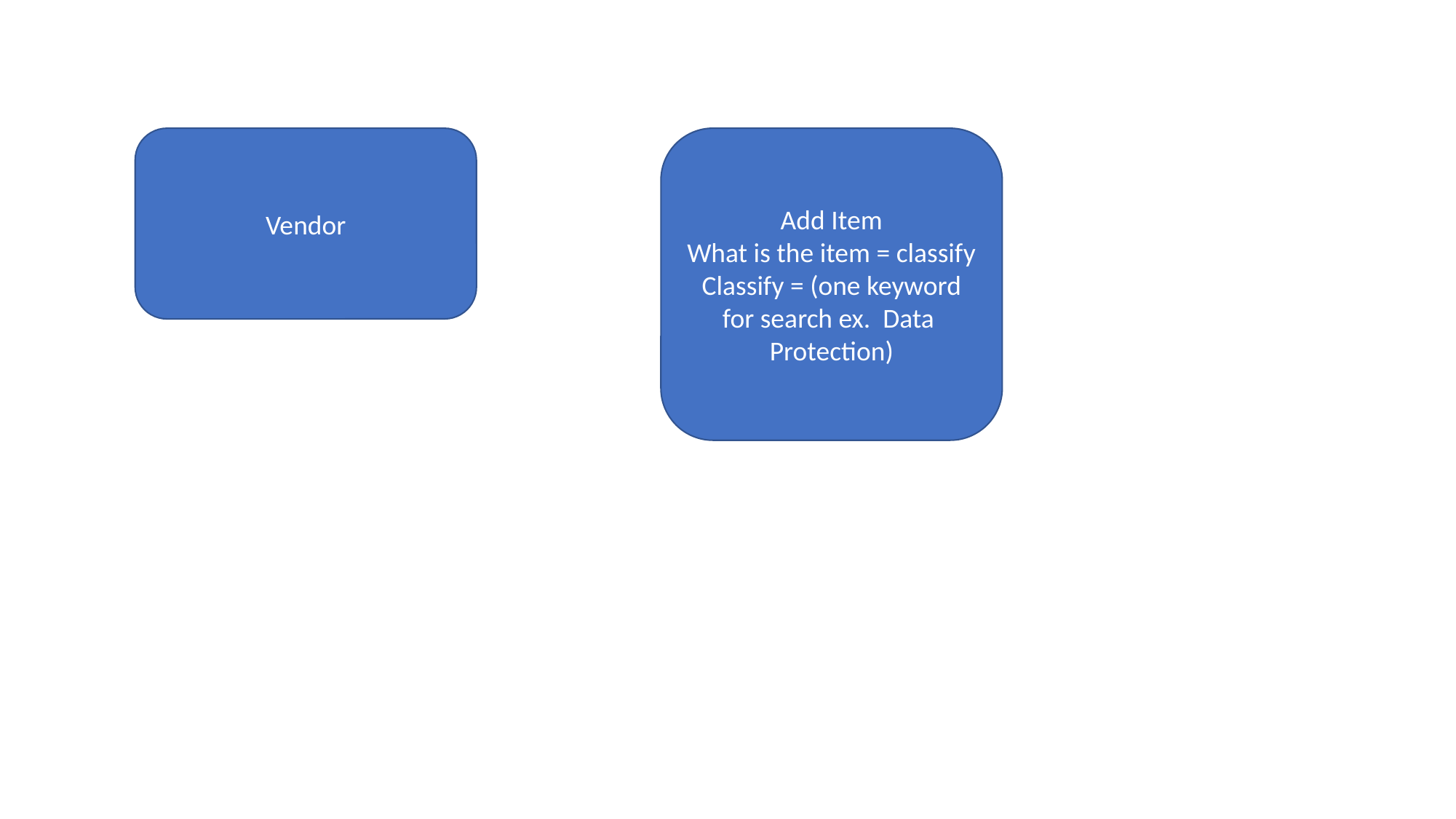

Vendor
Add Item
What is the item = classify Classify = (one keyword for search ex.  Data  Protection)